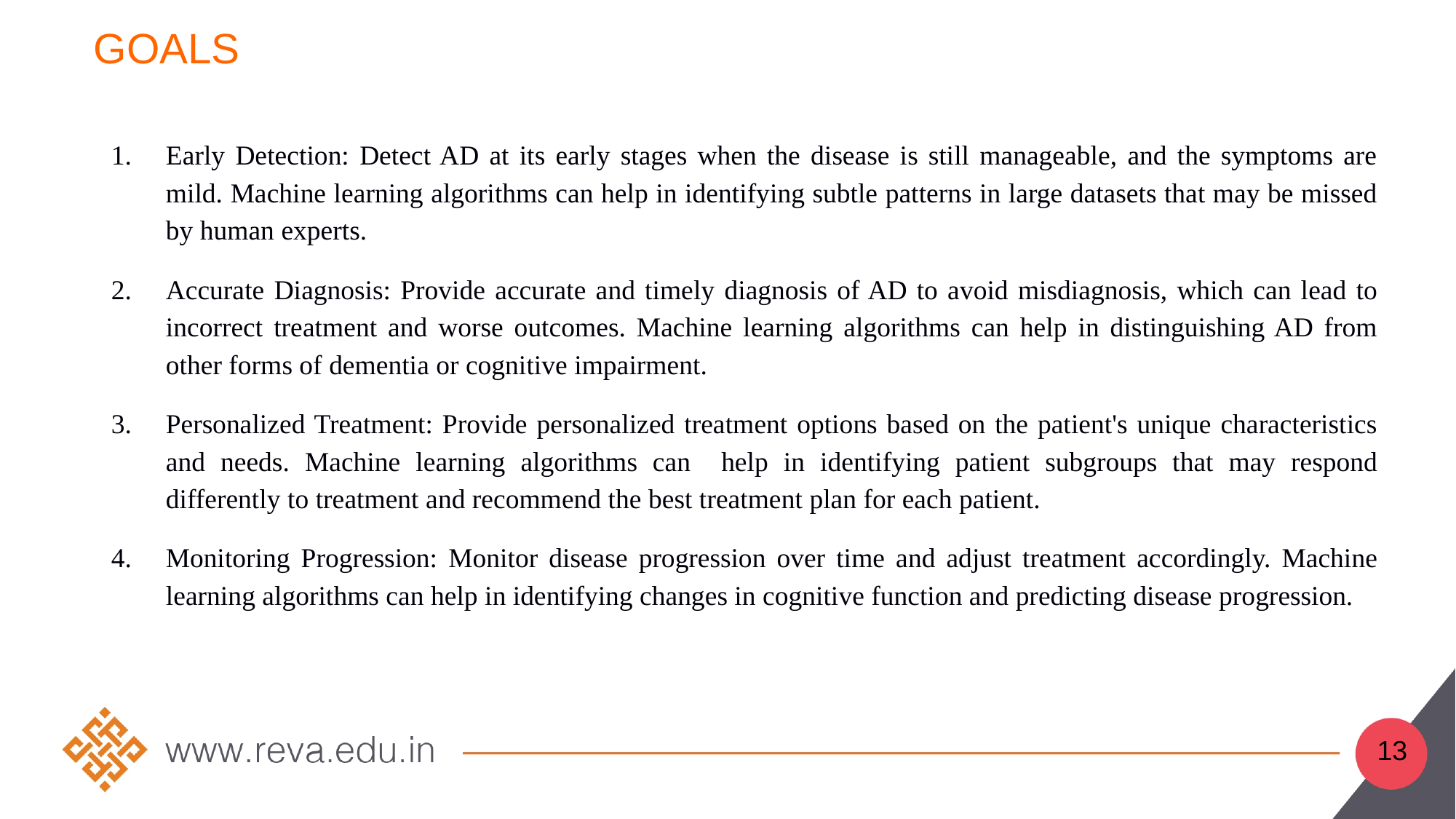

# goals
Early Detection: Detect AD at its early stages when the disease is still manageable, and the symptoms are mild. Machine learning algorithms can help in identifying subtle patterns in large datasets that may be missed by human experts.
Accurate Diagnosis: Provide accurate and timely diagnosis of AD to avoid misdiagnosis, which can lead to incorrect treatment and worse outcomes. Machine learning algorithms can help in distinguishing AD from other forms of dementia or cognitive impairment.
Personalized Treatment: Provide personalized treatment options based on the patient's unique characteristics and needs. Machine learning algorithms can  help in identifying patient subgroups that may respond differently to treatment and recommend the best treatment plan for each patient.
Monitoring Progression: Monitor disease progression over time and adjust treatment accordingly. Machine learning algorithms can help in identifying changes in cognitive function and predicting disease progression.

13